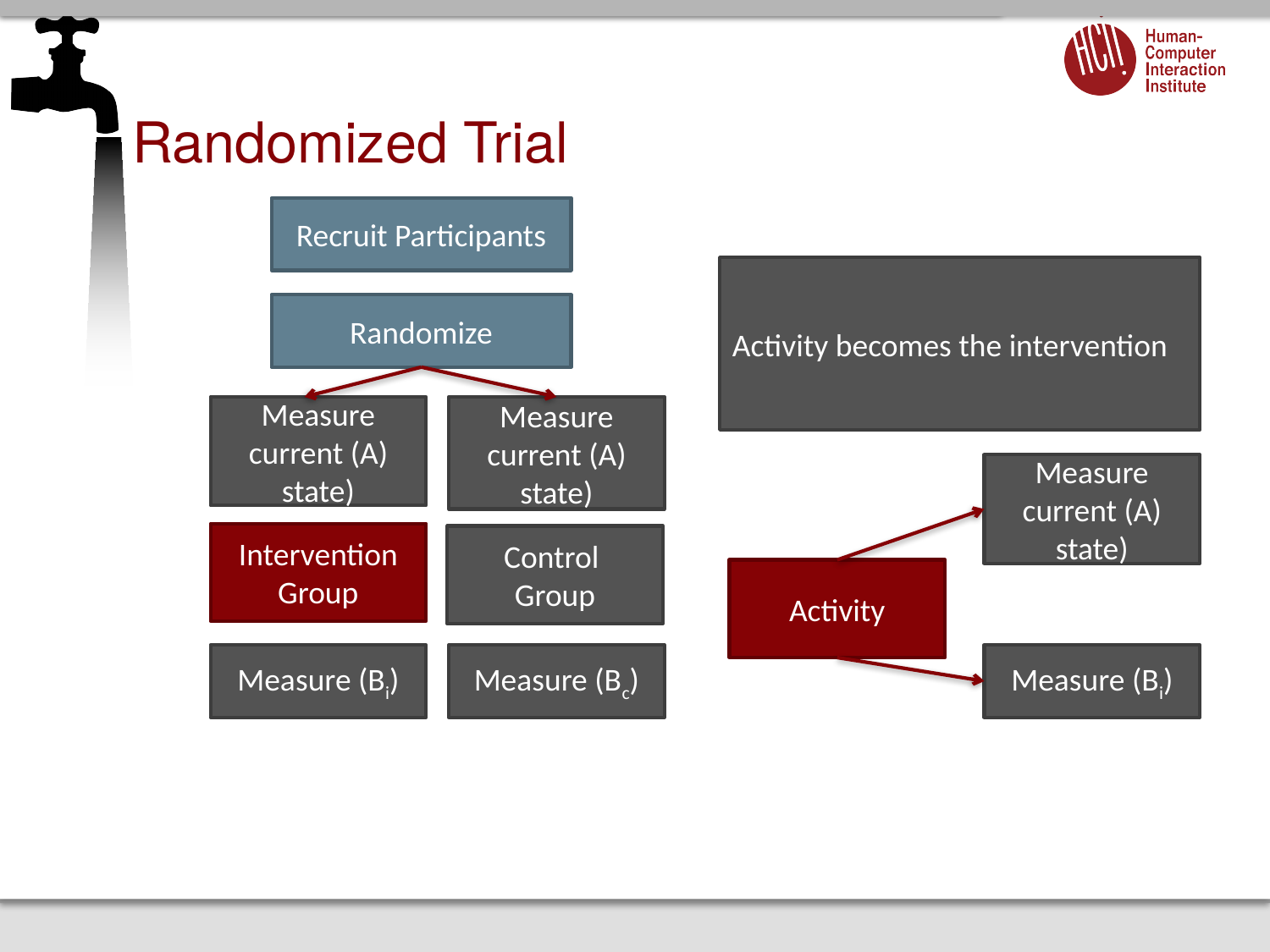

# Randomized Trial
Recruit Participants
Activity becomes the intervention
Randomize
Measure current (A) state)
Measure current (A) state)
Measure current (A) state)
Intervention Group
Control
Group
Activity
Measure (Bi)
Measure (Bc)
Measure (Bi)